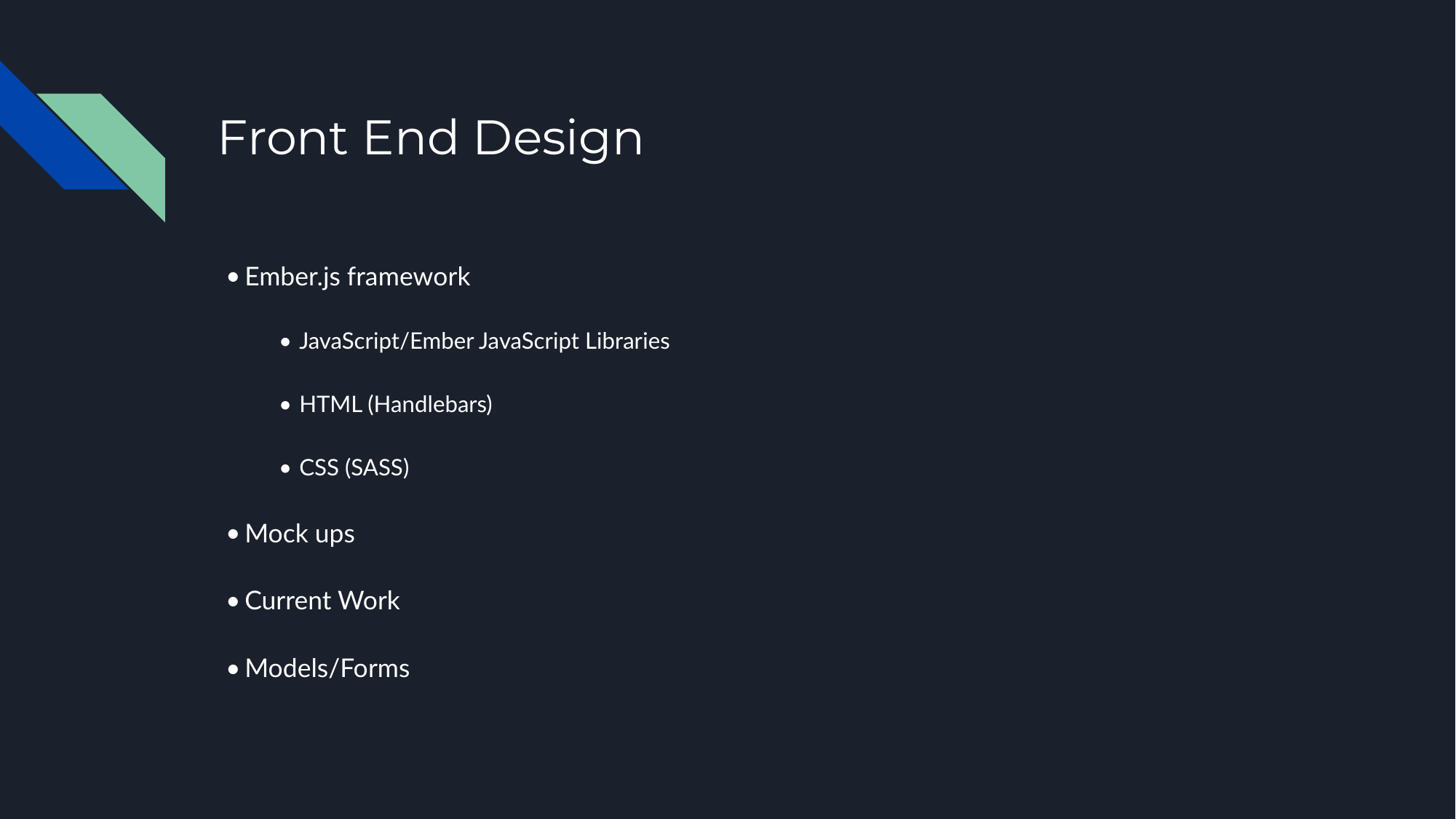

# Front End Design
Ember.js framework
JavaScript/Ember JavaScript Libraries
HTML (Handlebars)
CSS (SASS)
Mock ups
Current Work
Models/Forms